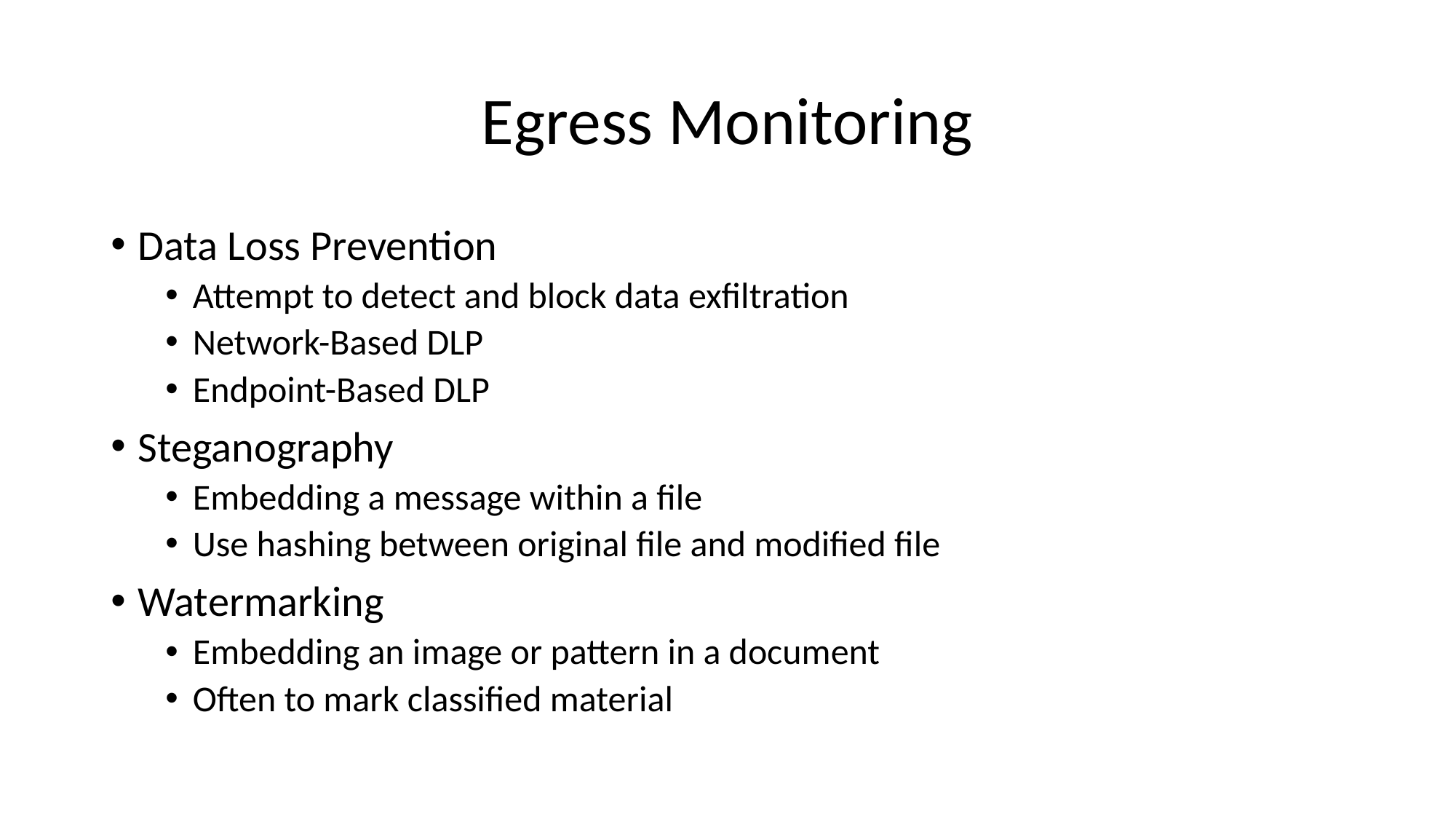

# Egress Monitoring
Data Loss Prevention
Attempt to detect and block data exfiltration
Network-Based DLP
Endpoint-Based DLP
Steganography
Embedding a message within a file
Use hashing between original file and modified file
Watermarking
Embedding an image or pattern in a document
Often to mark classified material